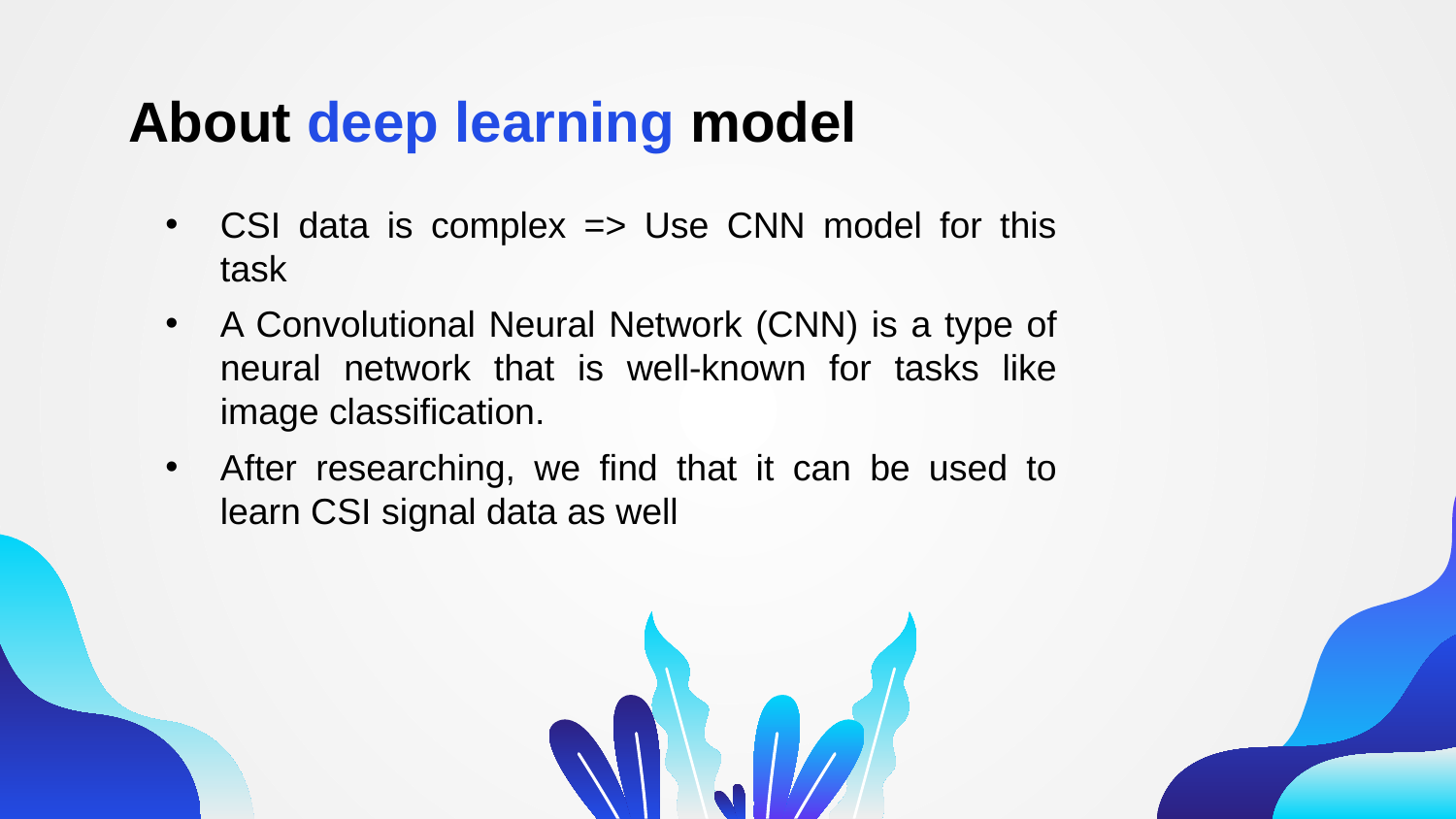

# About deep learning model
CSI data is complex => Use CNN model for this task
A Convolutional Neural Network (CNN) is a type of neural network that is well-known for tasks like image classification.
After researching, we find that it can be used to learn CSI signal data as well